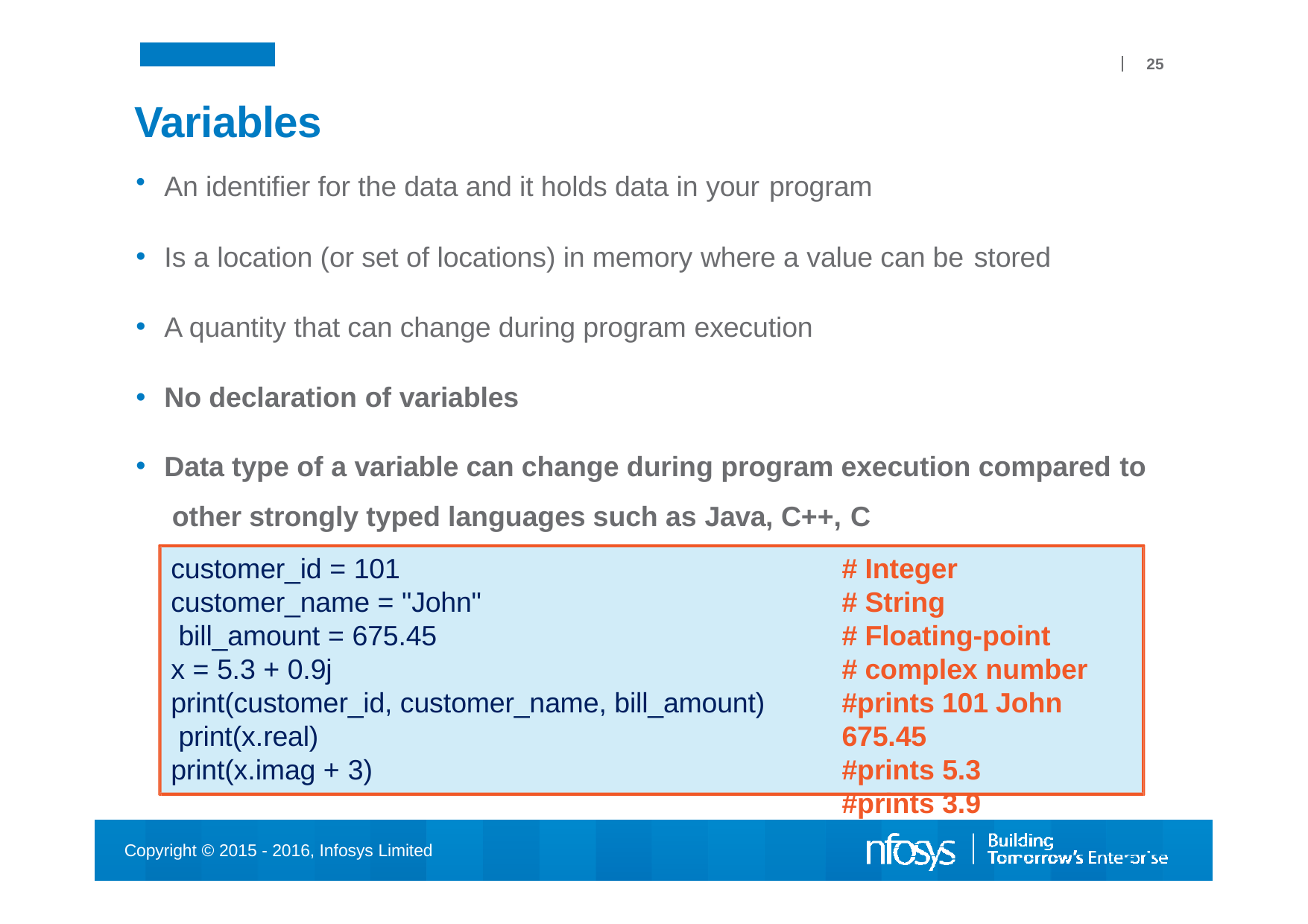

25
# Variables
An identifier for the data and it holds data in your program

Is a location (or set of locations) in memory where a value can be stored

A quantity that can change during program execution

No declaration of variables
Data type of a variable can change during program execution compared to  other strongly typed languages such as Java, C++, C

customer_id = 101  customer_name = "John"  bill_amount = 675.45
x = 5.3 + 0.9j
print(customer_id, customer_name, bill_amount)  print(x.real)
print(x.imag + 3)
# Integer
# String
# Floating-point
# complex number
#prints 101 John 675.45
#prints 5.3
#prints 3.9

Copyright © 2015 - 2016, Infosys Limited